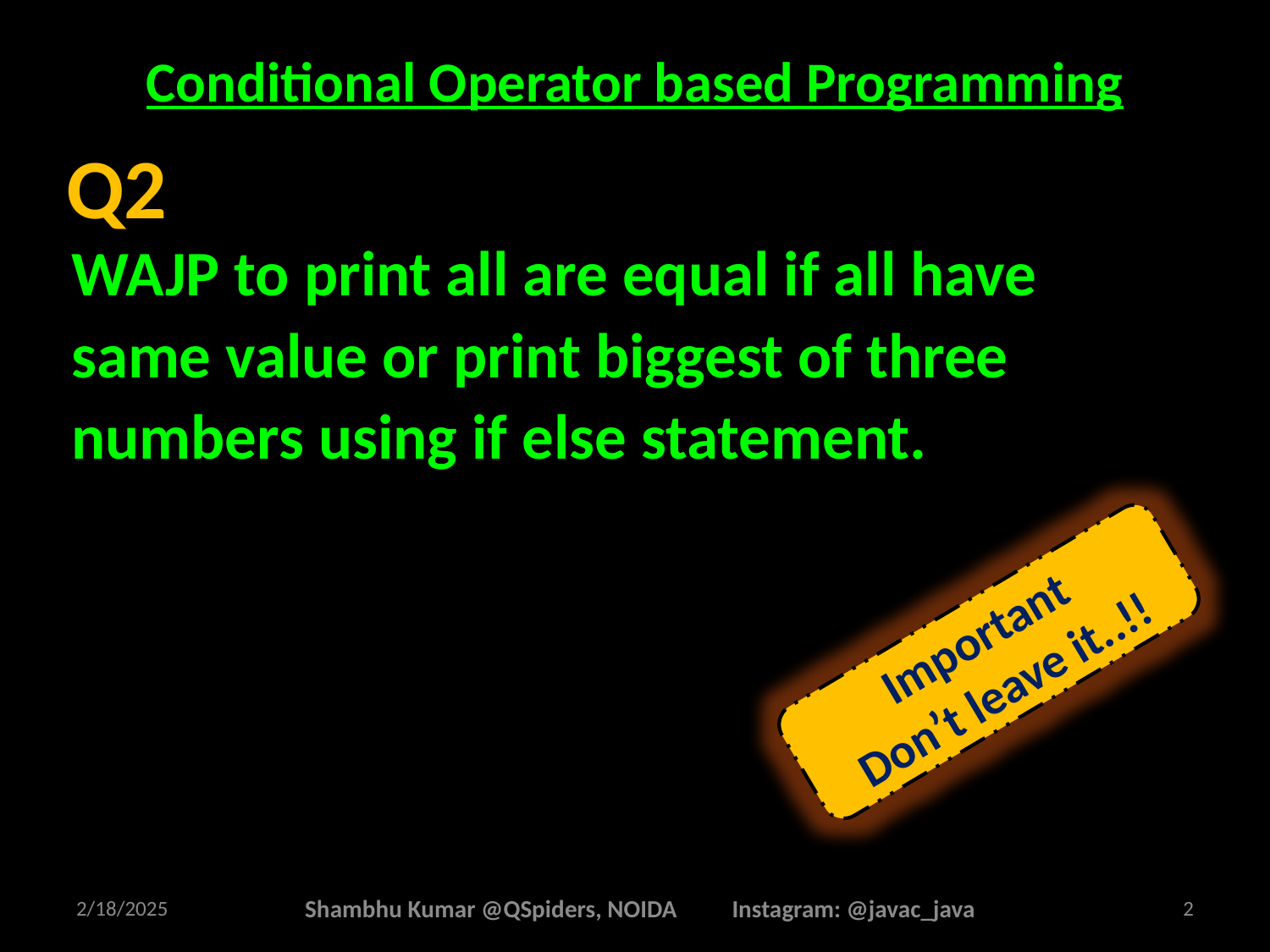

# Conditional Operator based Programming

WAJP to print all are equal if all have same value or print biggest of three numbers using if else statement.
Q2
Important
Don’t leave it..!!
2/18/2025
Shambhu Kumar @QSpiders, NOIDA          Instagram: @javac_java
2